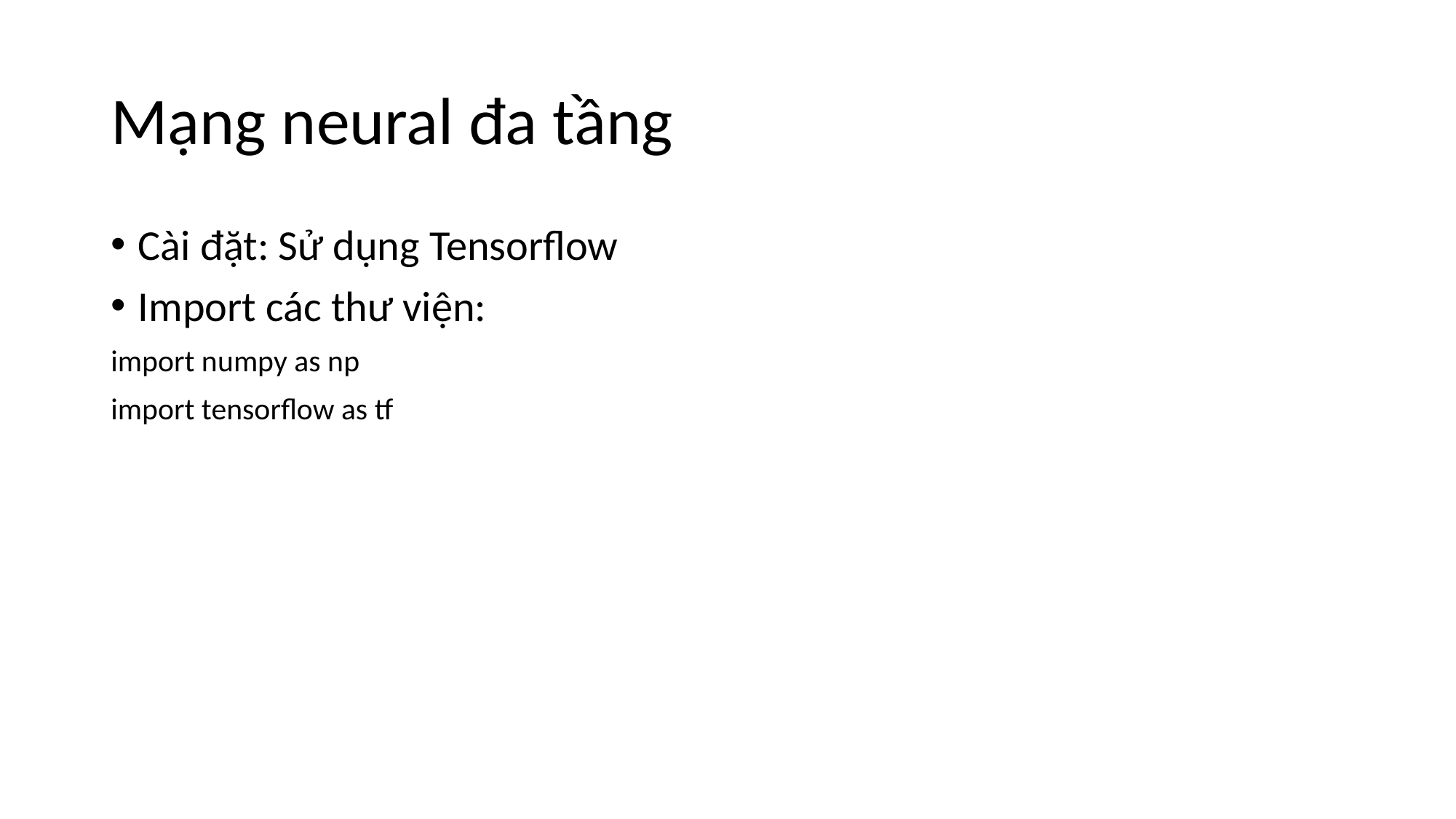

# Mạng neural đa tầng
Cài đặt: Sử dụng Tensorflow
Import các thư viện:
import numpy as np
import tensorflow as tf